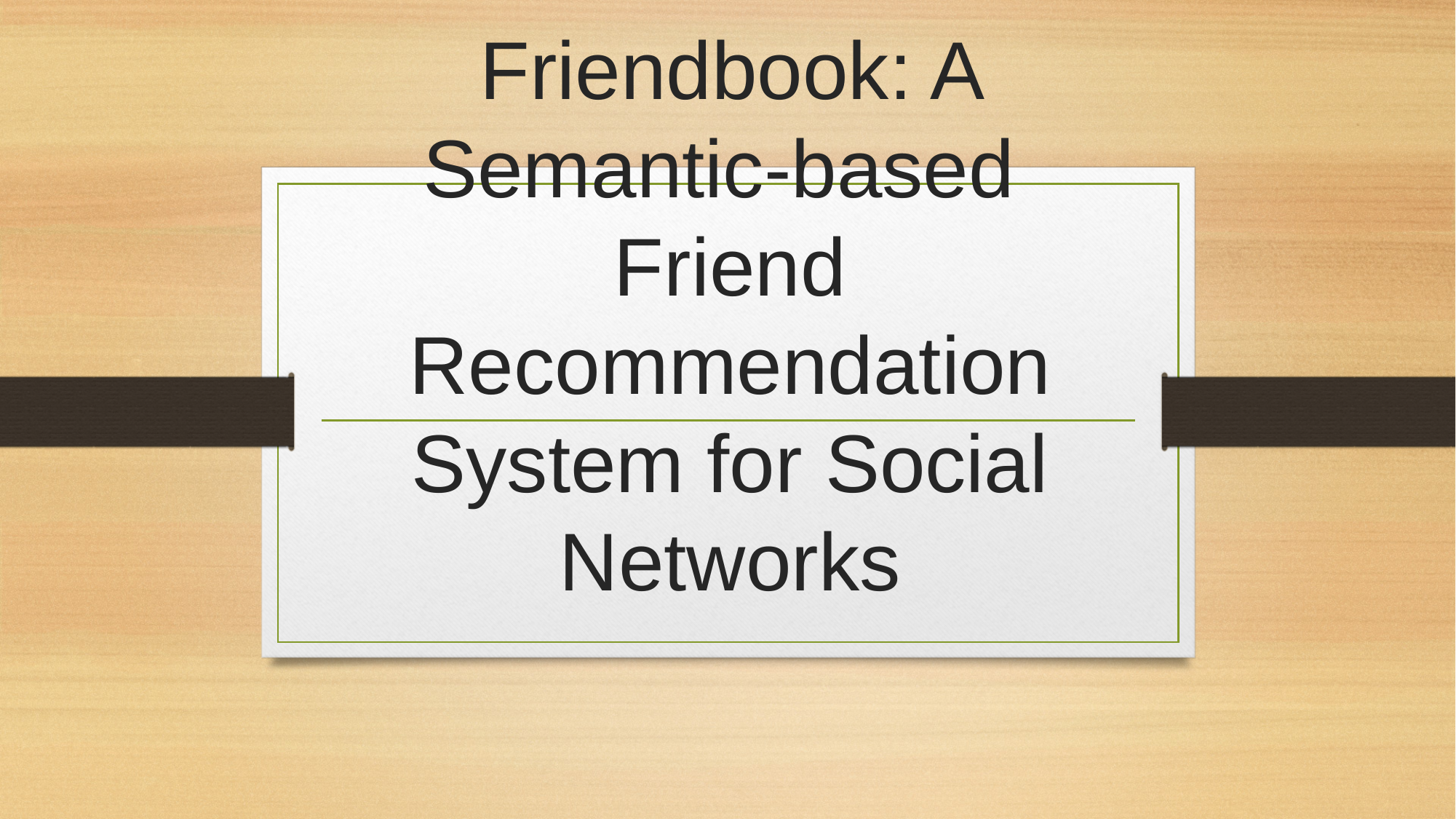

# Friendbook: A Semantic-based Friend Recommendation System for Social Networks